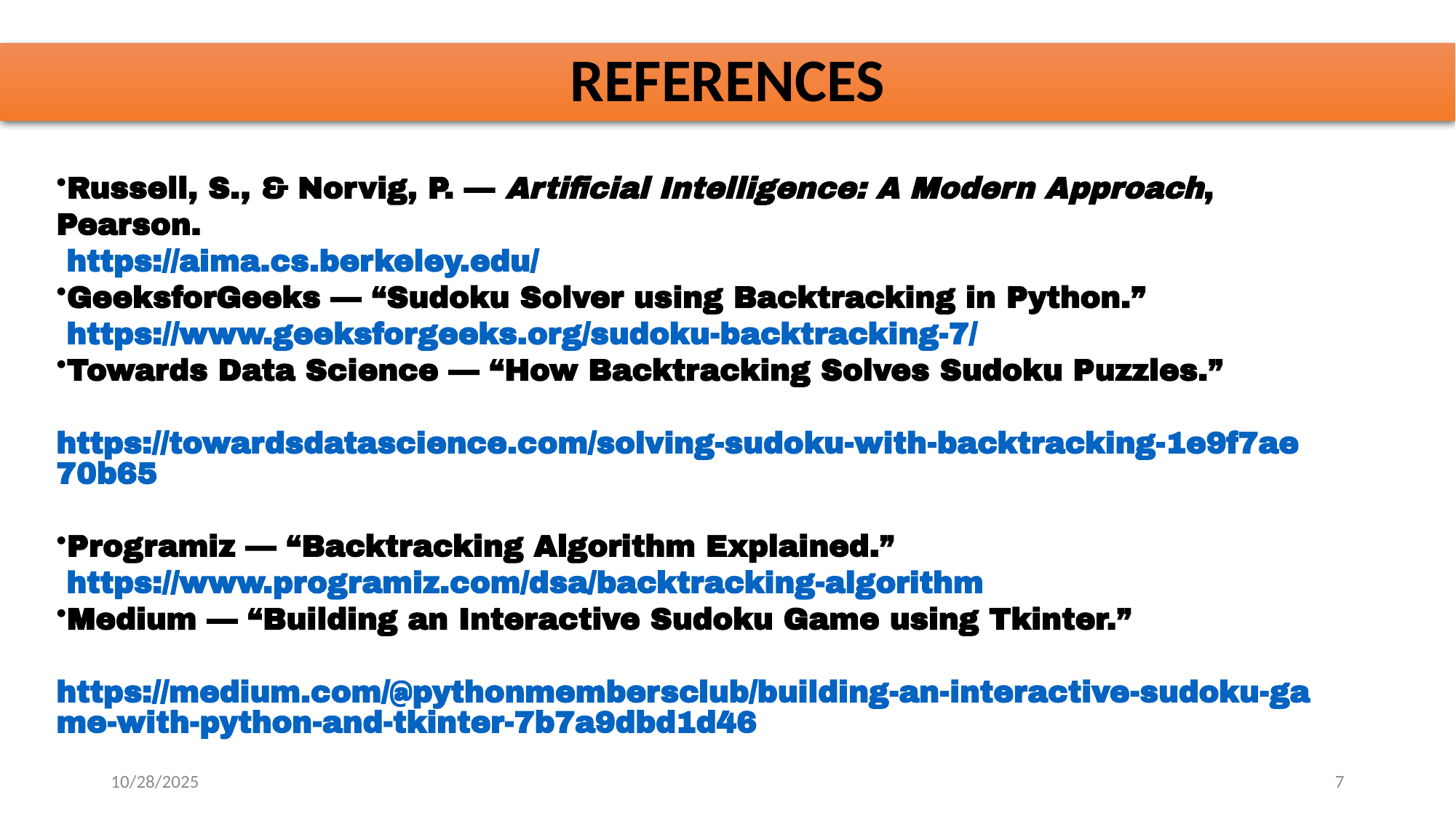

# REFERENCES
Russell, S., & Norvig, P. — Artificial Intelligence: A Modern Approach, Pearson.
 https://aima.cs.berkeley.edu/
GeeksforGeeks — “Sudoku Solver using Backtracking in Python.”
 https://www.geeksforgeeks.org/sudoku-backtracking-7/
Towards Data Science — “How Backtracking Solves Sudoku Puzzles.”
 https://towardsdatascience.com/solving-sudoku-with-backtracking-1e9f7ae70b65
Programiz — “Backtracking Algorithm Explained.”
 https://www.programiz.com/dsa/backtracking-algorithm
Medium — “Building an Interactive Sudoku Game using Tkinter.”
 https://medium.com/@pythonmembersclub/building-an-interactive-sudoku-game-with-python-and-tkinter-7b7a9dbd1d46
10/28/2025
7